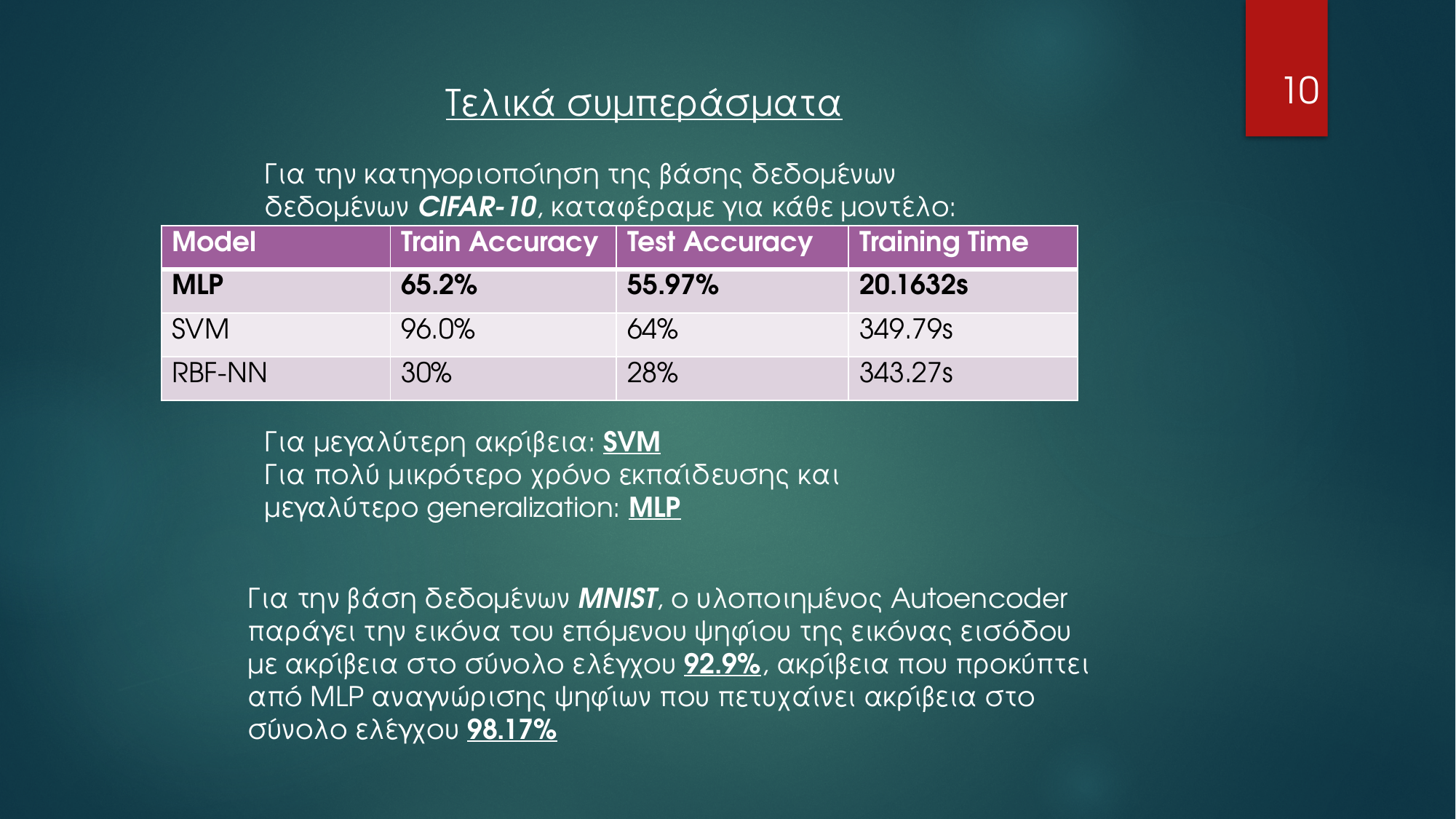

10
Τελικά συμπεράσματα

Για την κατηγοριοποίηση της βάσης δεδομένων δεδομένων CIFAR-10, καταφέραμε για κάθε μοντέλο:

| Model | Train Accuracy | Test Accuracy | Training Time |
| --- | --- | --- | --- |
| MLP | 65.2% | 55.97% | 20.1632s |
| SVM | 96.0% | 64% | 349.79s |
| RBF-NN | 30% | 28% | 343.27s |
Για μεγαλύτερη ακρίβεια: SVM
Για πολύ μικρότερο χρόνο εκπαίδευσης και μεγαλύτερο generalization: MLP
Για την βάση δεδομένων MNIST, ο υλοποιημένος Autoencoder παράγει την εικόνα του επόμενου ψηφίου της εικόνας εισόδου με ακρίβεια στο σύνολο ελέγχου 92.9%, ακρίβεια που προκύπτει από MLP αναγνώρισης ψηφίων που πετυχαίνει ακρίβεια στο σύνολο ελέγχου 98.17%